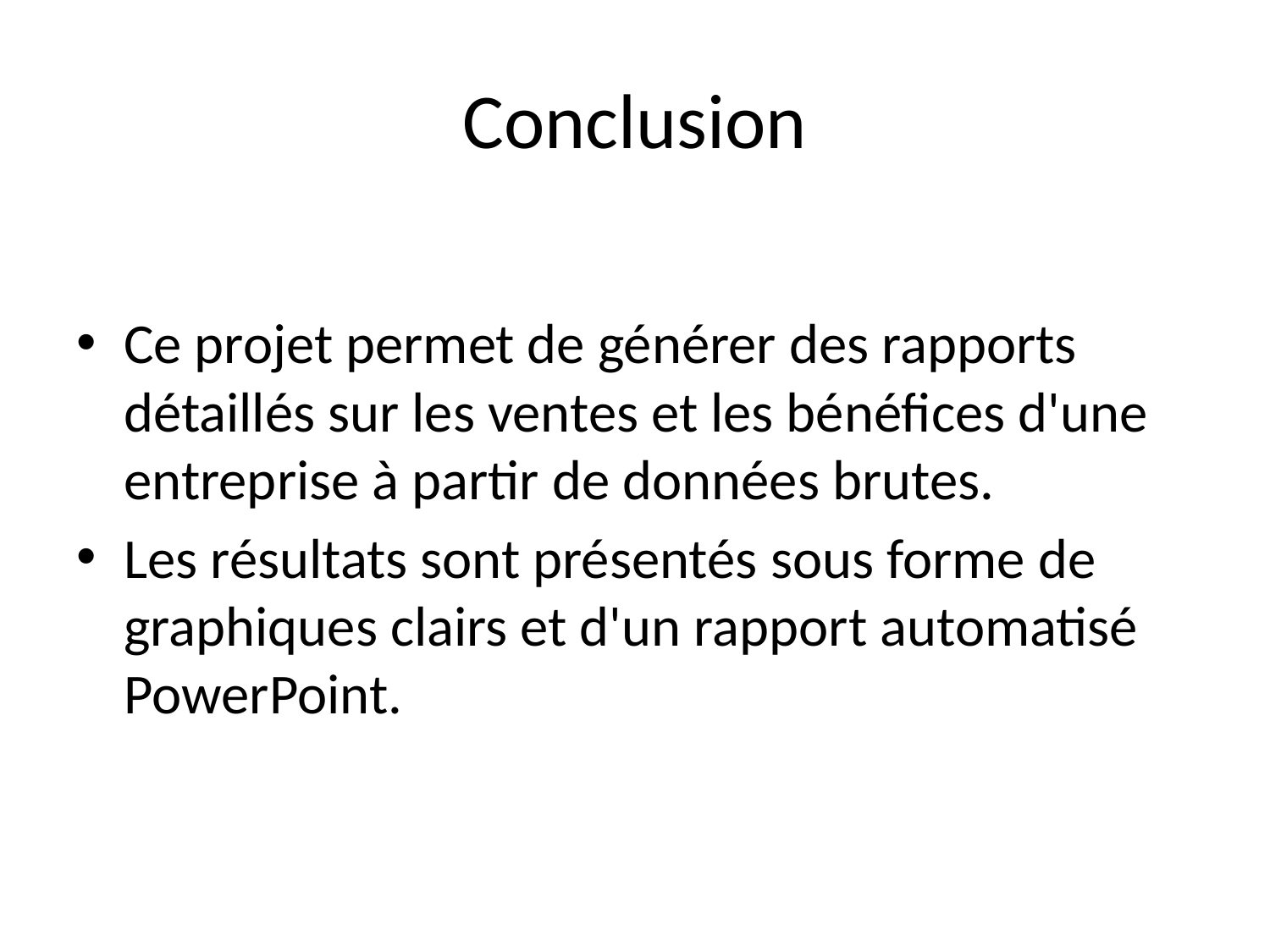

# Conclusion

Ce projet permet de générer des rapports détaillés sur les ventes et les bénéfices d'une entreprise à partir de données brutes.
Les résultats sont présentés sous forme de graphiques clairs et d'un rapport automatisé PowerPoint.